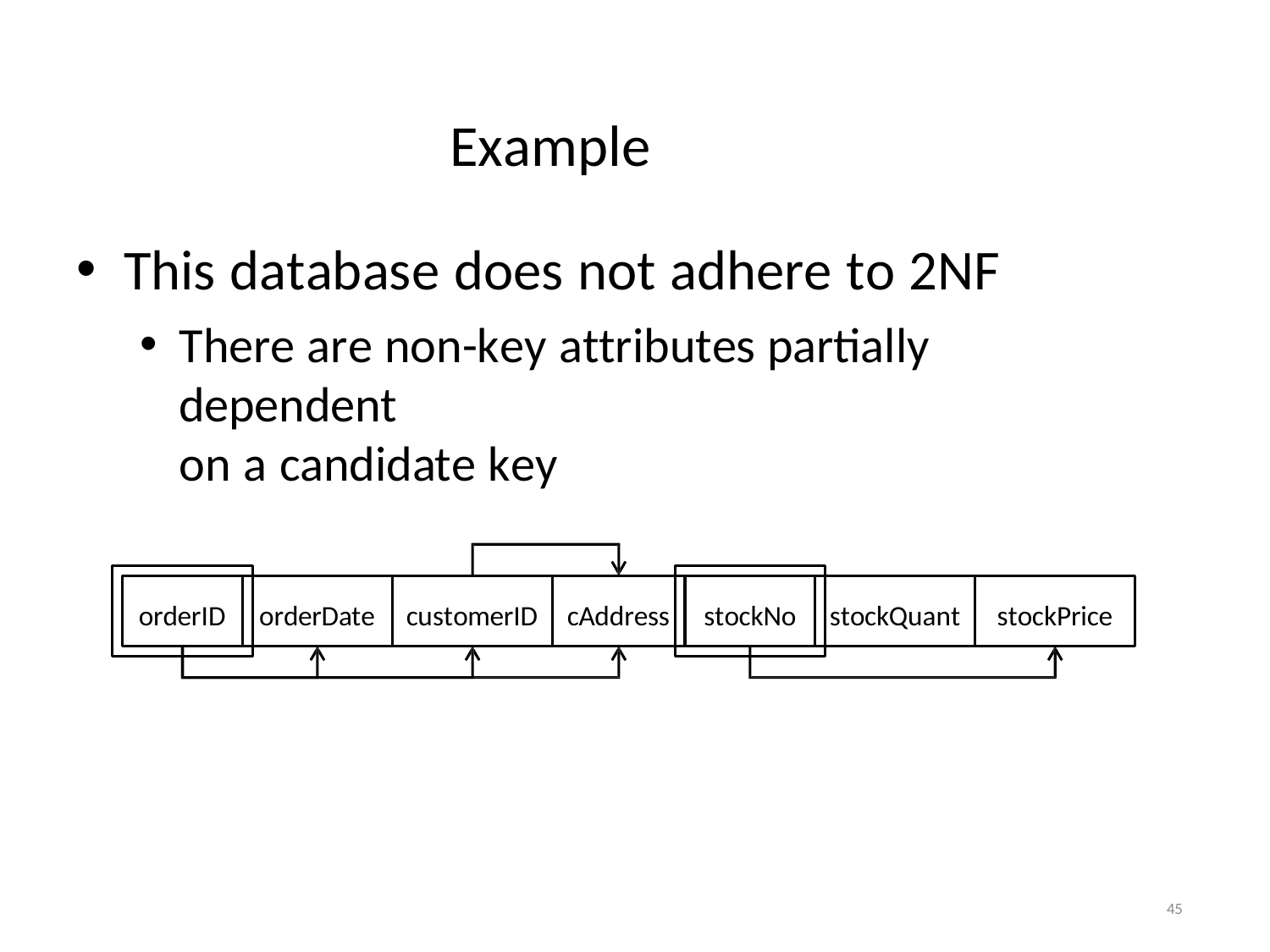

# Example
This database does not adhere to 2NF
There are non-key attributes partially dependent
on a candidate key

orderID
orderDate
customerID
cAddress
stockNo
stockQuant
stockPrice

45